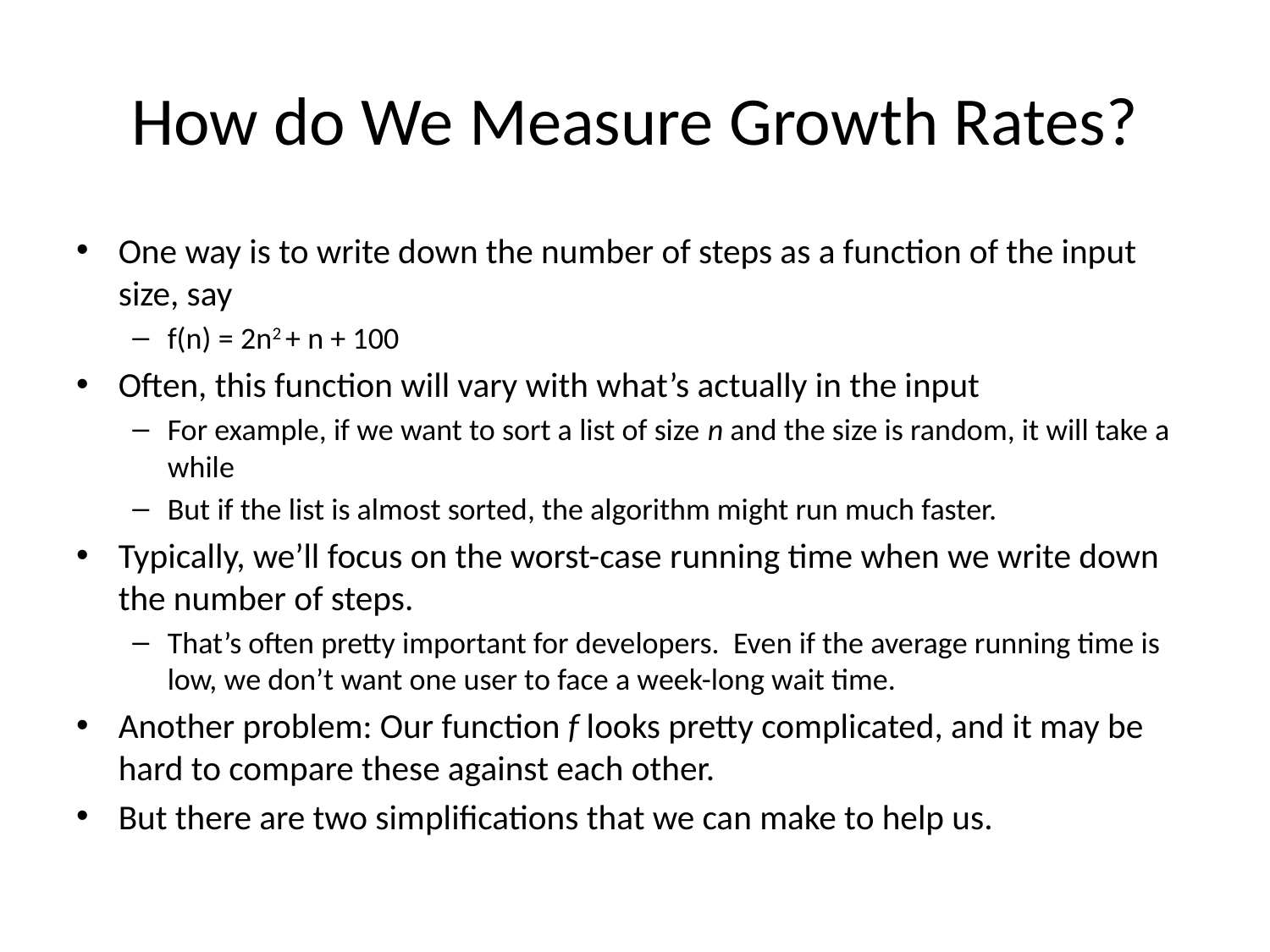

# How do We Measure Growth Rates?
One way is to write down the number of steps as a function of the input size, say
f(n) = 2n2 + n + 100
Often, this function will vary with what’s actually in the input
For example, if we want to sort a list of size n and the size is random, it will take a while
But if the list is almost sorted, the algorithm might run much faster.
Typically, we’ll focus on the worst-case running time when we write down the number of steps.
That’s often pretty important for developers.  Even if the average running time is low, we don’t want one user to face a week-long wait time.
Another problem: Our function f looks pretty complicated, and it may be hard to compare these against each other.
But there are two simplifications that we can make to help us.